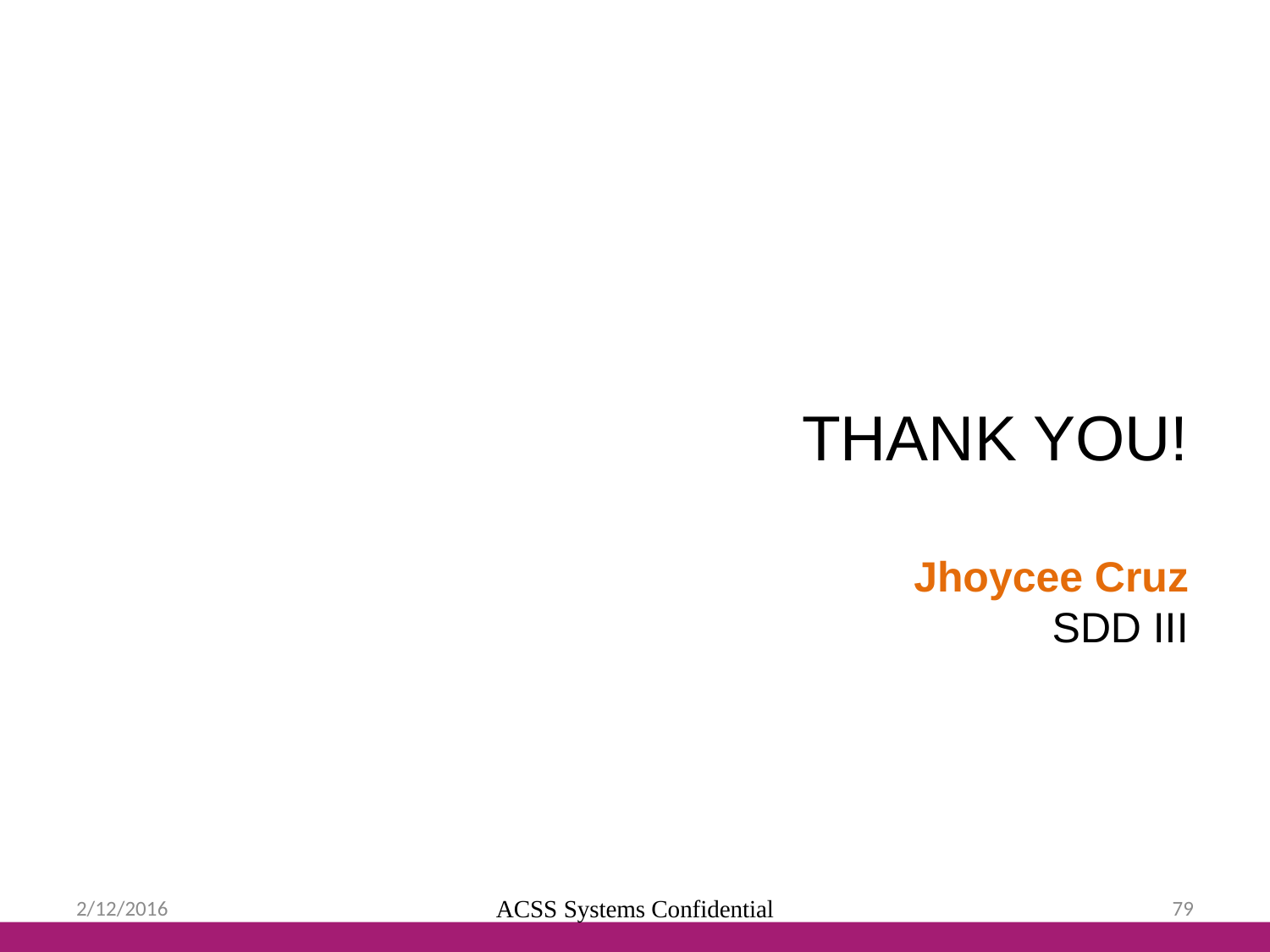

THANK YOU!

Jhoycee Cruz
SDD III

2/12/2016
ACSS Systems Confidential
79